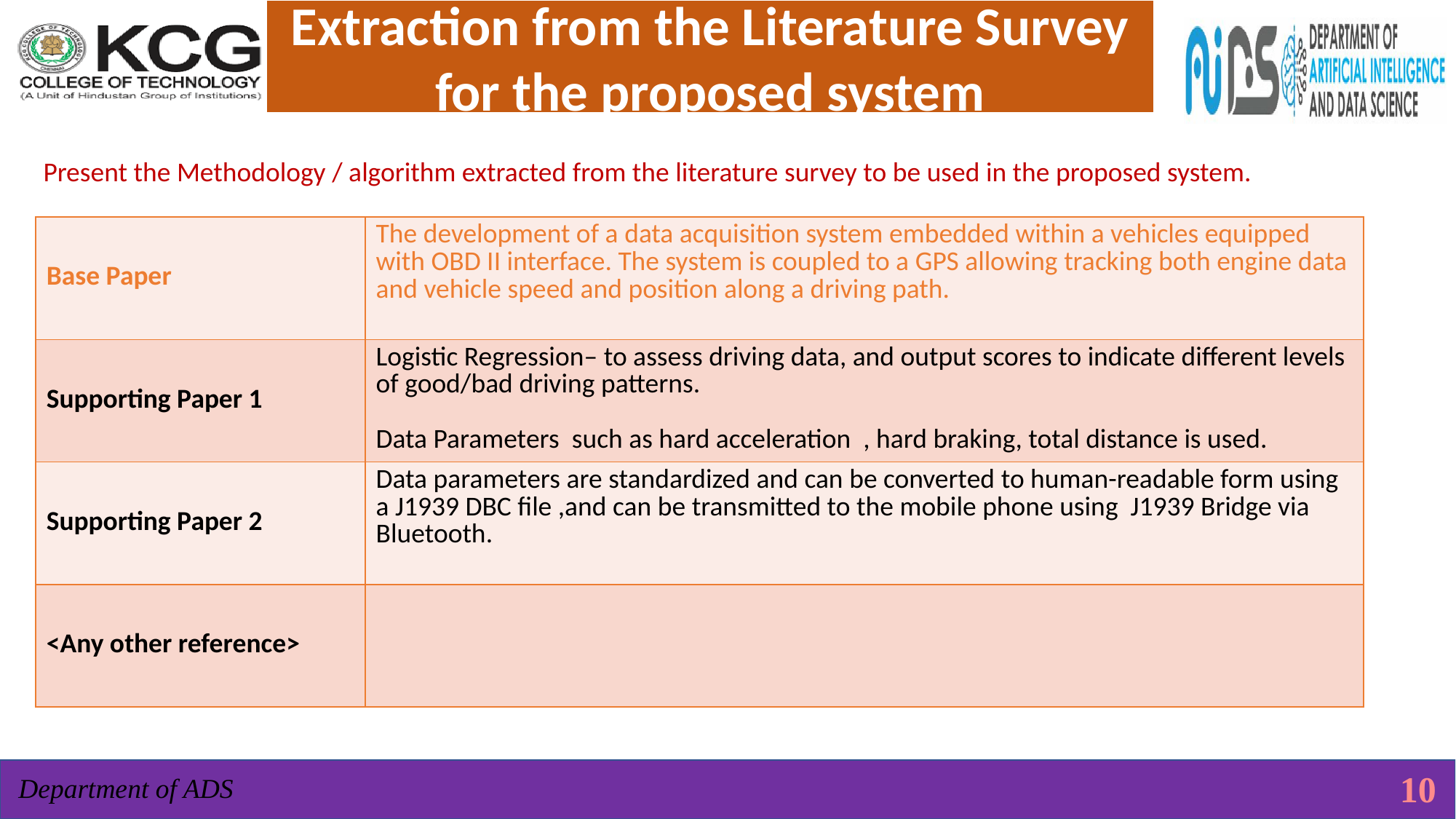

Extraction from the Literature Survey for the proposed system
Present the Methodology / algorithm extracted from the literature survey to be used in the proposed system.
| Base Paper | The development of a data acquisition system embedded within a vehicles equipped with OBD II interface. The system is coupled to a GPS allowing tracking both engine data and vehicle speed and position along a driving path. |
| --- | --- |
| Supporting Paper 1 | Logistic Regression– to assess driving data, and output scores to indicate different levels of good/bad driving patterns. Data Parameters such as hard acceleration , hard braking, total distance is used. |
| Supporting Paper 2 | Data parameters are standardized and can be converted to human-readable form using a J1939 DBC file ,and can be transmitted to the mobile phone using J1939 Bridge via Bluetooth. |
| <Any other reference> |  |
10